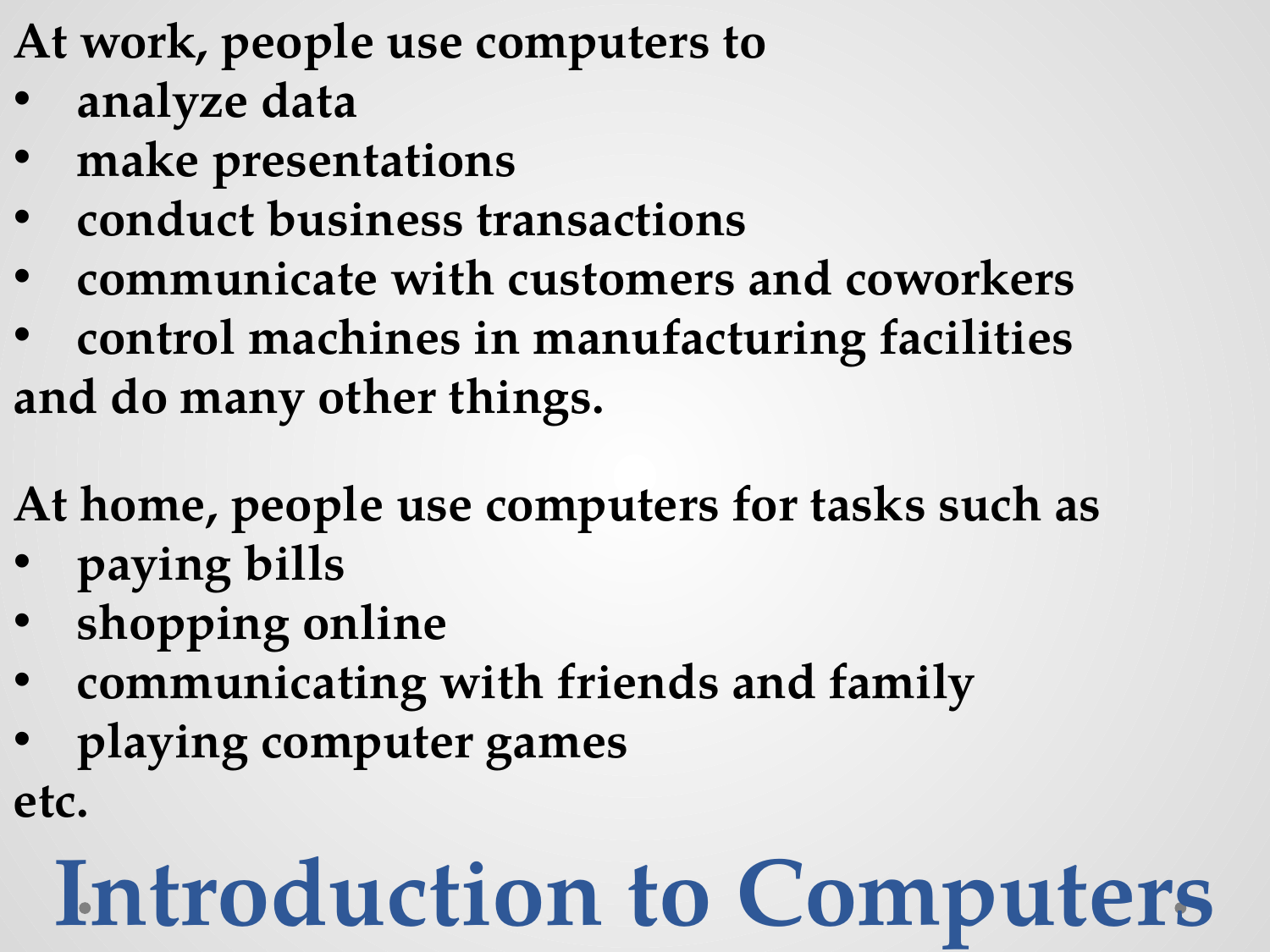

At work, people use computers to
analyze data
make presentations
conduct business transactions
communicate with customers and coworkers
control machines in manufacturing facilities
and do many other things.
At home, people use computers for tasks such as
paying bills
shopping online
communicating with friends and family
playing computer games
etc.
Introduction to Computers